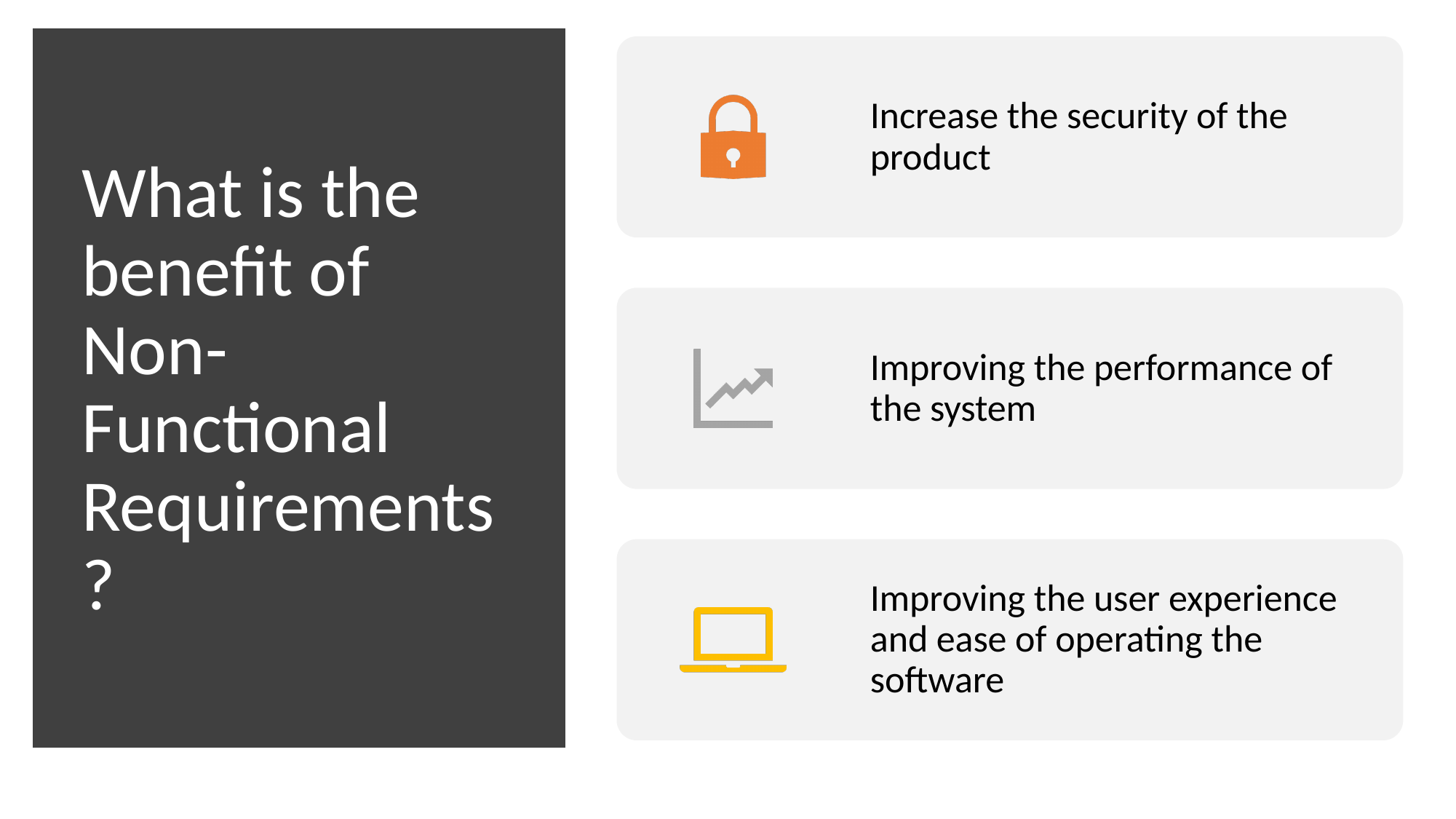

Increase the security of the product
Improving the performance of the system
Improving the user experience and ease of operating the software
What is the benefit of Non-Functional Requirements?